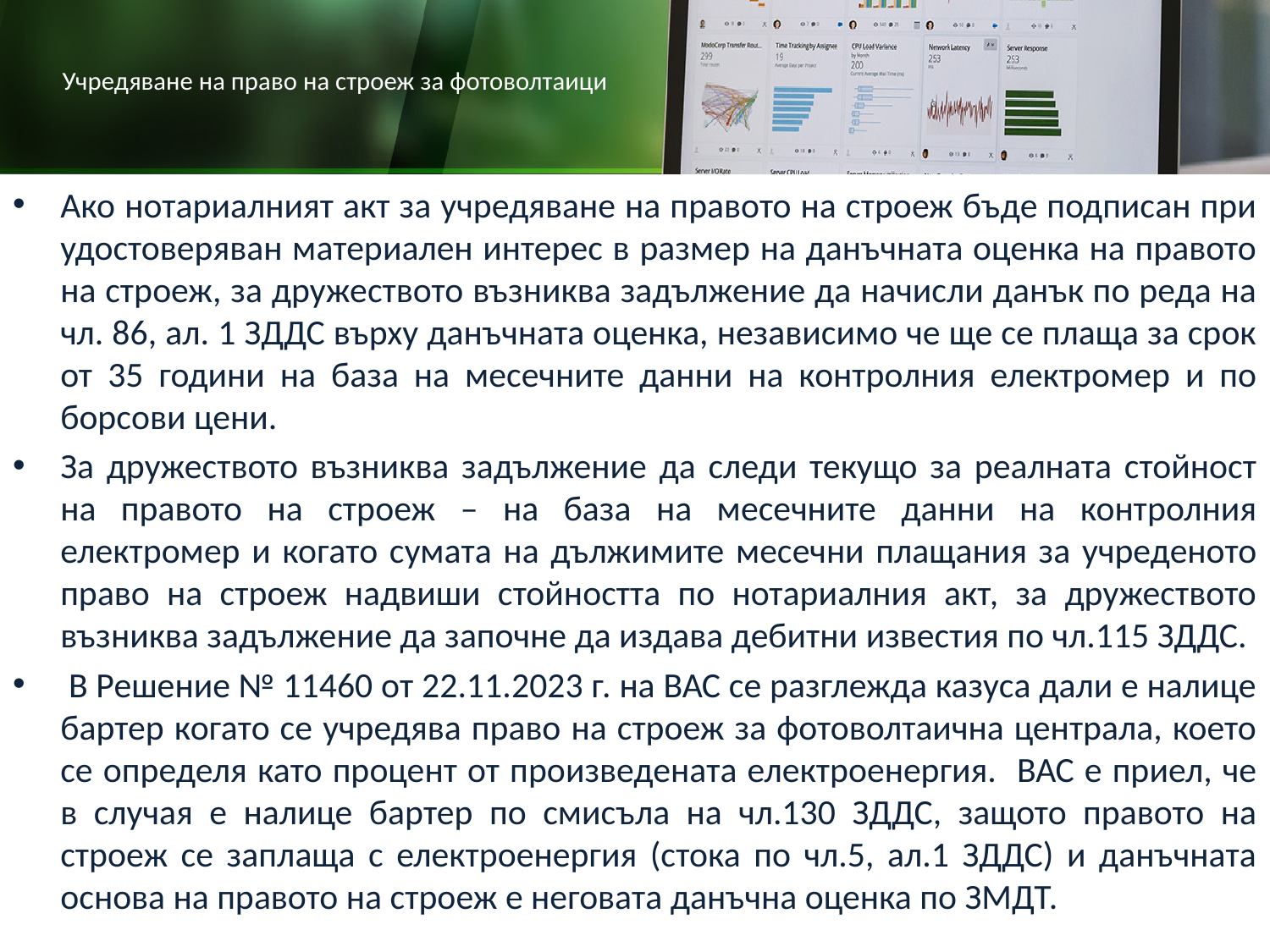

# Учредяване на право на строеж за фотоволтаици
Ако нотариалният акт за учредяване на правото на строеж бъде подписан при удостоверяван материален интерес в размер на данъчната оценка на правото на строеж, за дружеството възниква задължение да начисли данък по реда на чл. 86, ал. 1 ЗДДС върху данъчната оценка, независимо че ще се плаща за срок от 35 години на база на месечните данни на контролния електромер и по борсови цени.
За дружеството възниква задължение да следи текущо за реалната стойност на правото на строеж – на база на месечните данни на контролния електромер и когато сумата на дължимите месечни плащания за учреденото право на строеж надвиши стойността по нотариалния акт, за дружеството възниква задължение да започне да издава дебитни известия по чл.115 ЗДДС.
 В Решение № 11460 от 22.11.2023 г. на ВАС се разглежда казуса дали е налице бартер когато се учредява право на строеж за фотоволтаична централа, което се определя като процент от произведената електроенергия.  ВАС е приел, че в случая е налице бартер по смисъла на чл.130 ЗДДС, защото правото на строеж се заплаща с електроенергия (стока по чл.5, ал.1 ЗДДС) и данъчната основа на правото на строеж е неговата данъчна оценка по ЗМДТ.